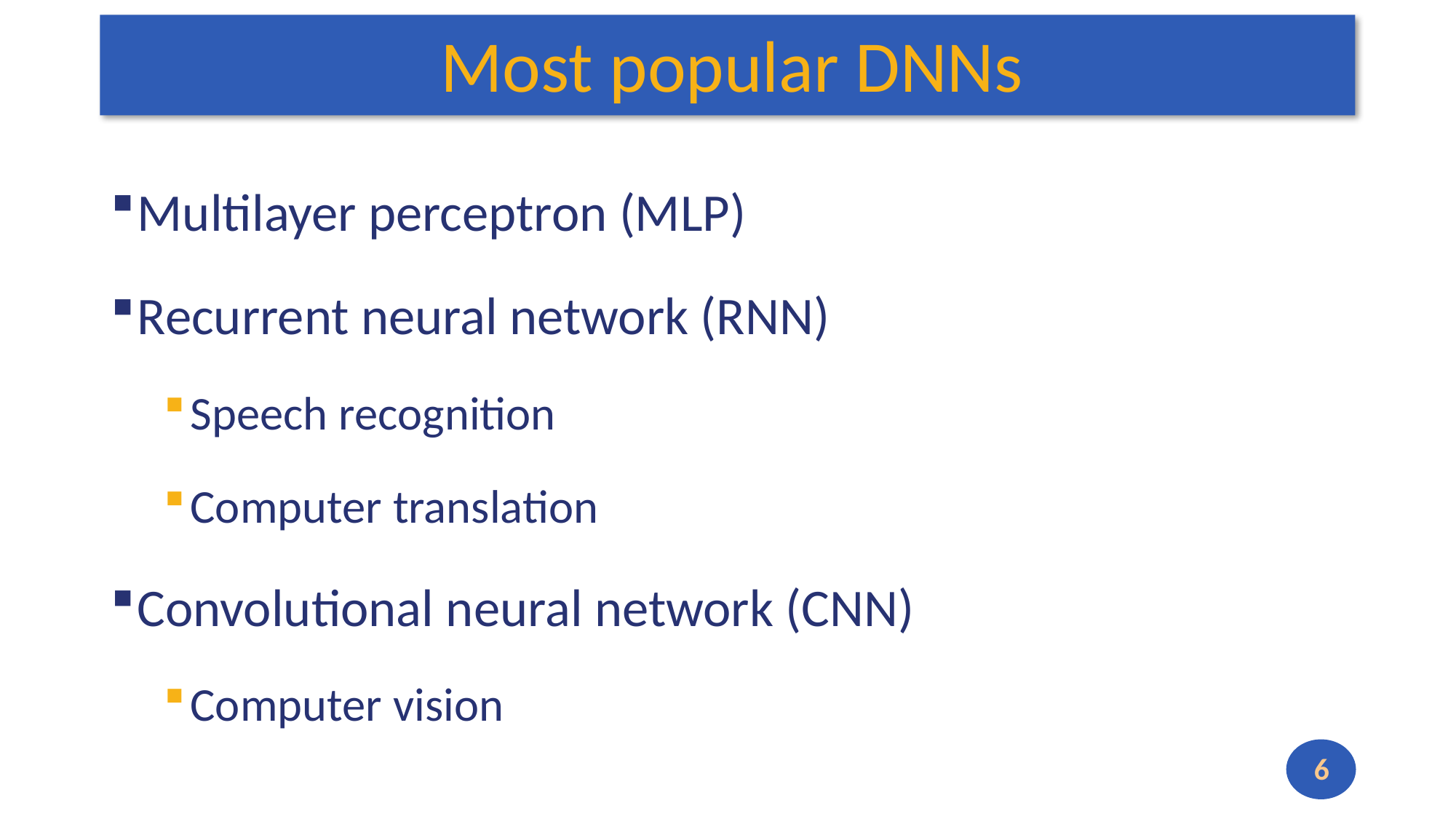

# Most popular DNNs
Multilayer perceptron (MLP)
Recurrent neural network (RNN)
Speech recognition
Computer translation
Convolutional neural network (CNN)
Computer vision
6